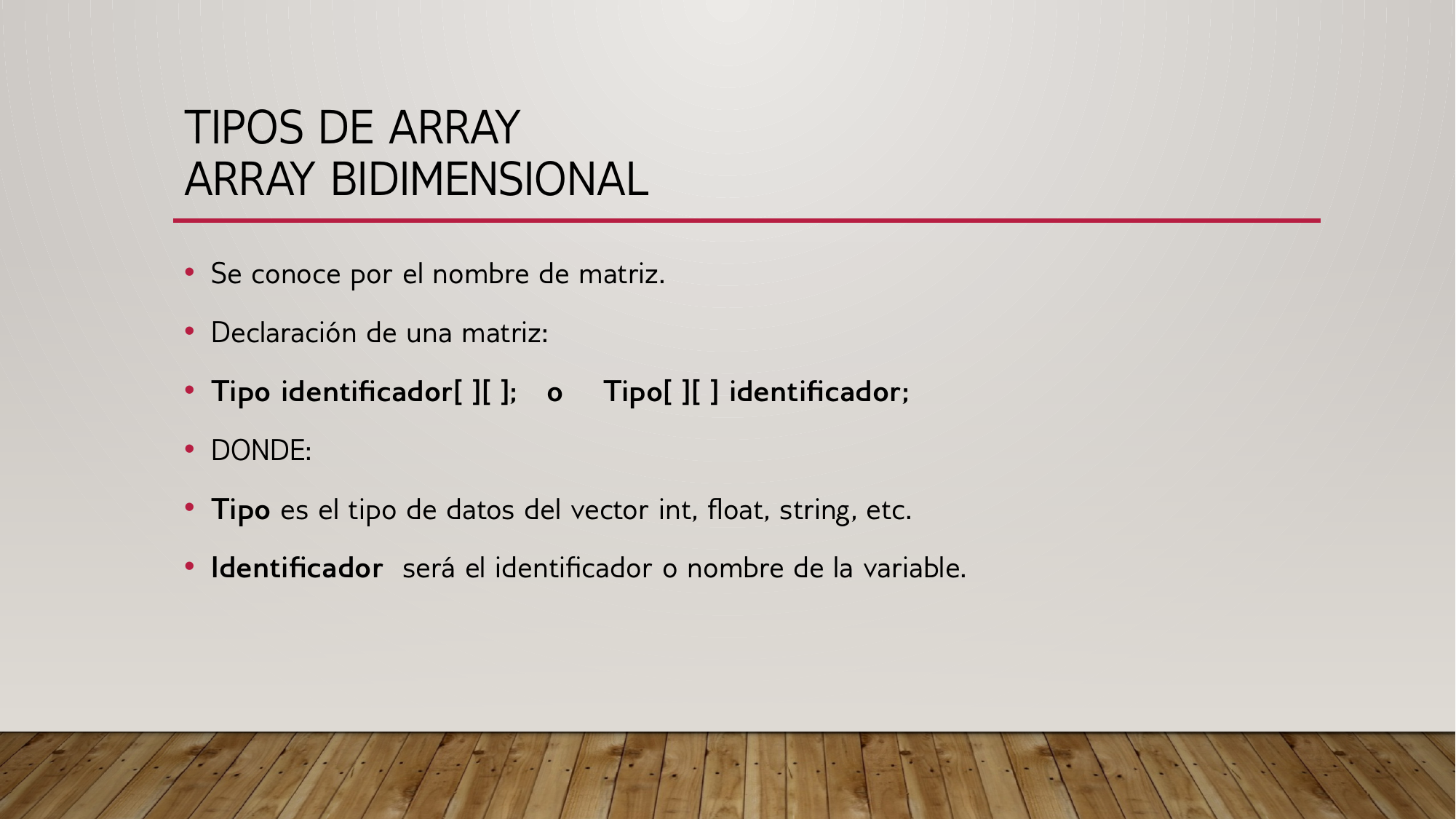

# Tipos de Array Array bidimensional
Se conoce por el nombre de matriz.
Declaración de una matriz:
Tipo identificador[ ][ ];   o    Tipo[ ][ ] identificador;
DONDE:
Tipo es el tipo de datos del vector int, float, string, etc.
Identificador  será el identificador o nombre de la variable.